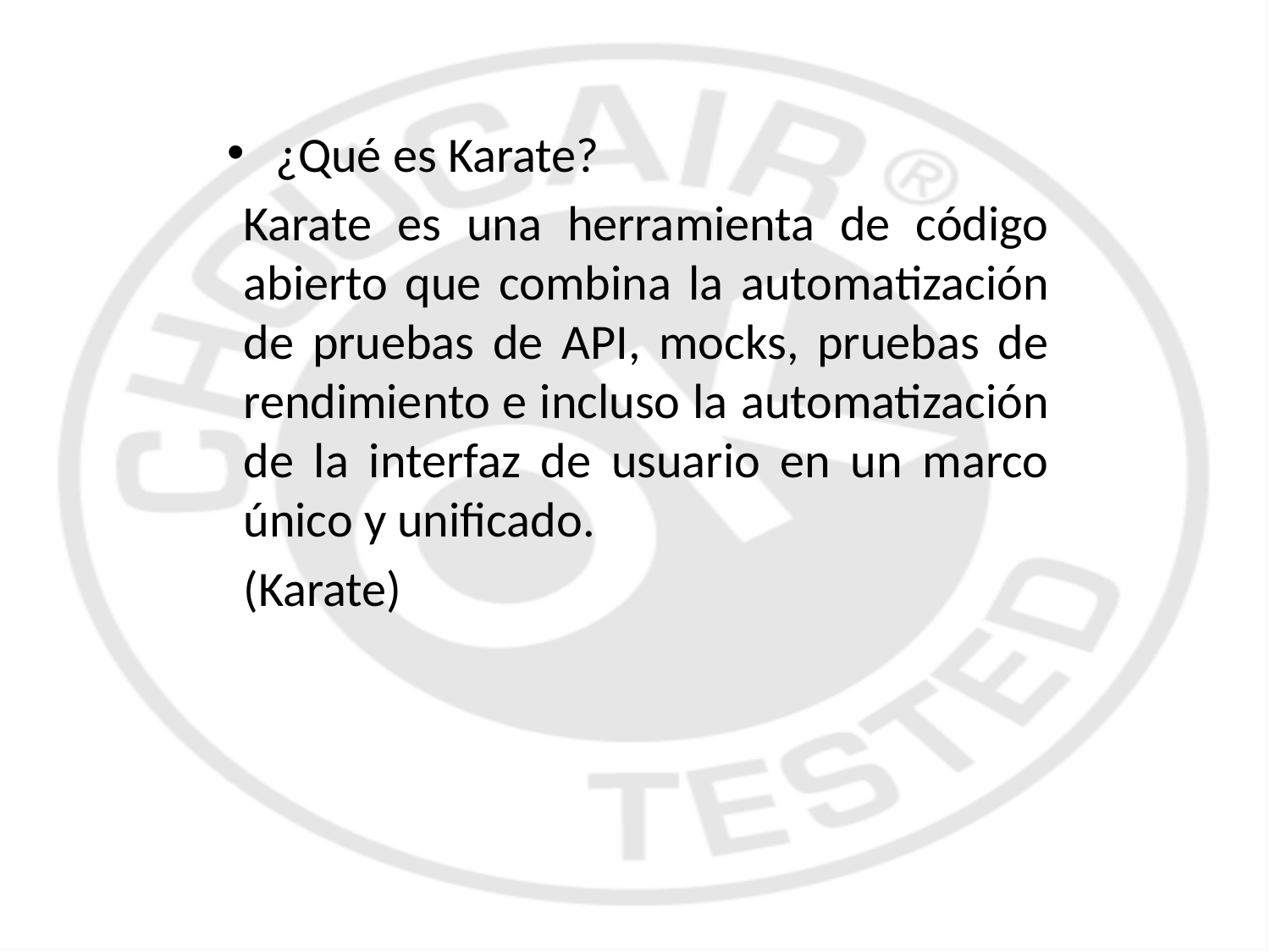

¿Qué es Karate?
Karate es una herramienta de código abierto que combina la automatización de pruebas de API, mocks, pruebas de rendimiento e incluso la automatización de la interfaz de usuario en un marco único y unificado.
(Karate)